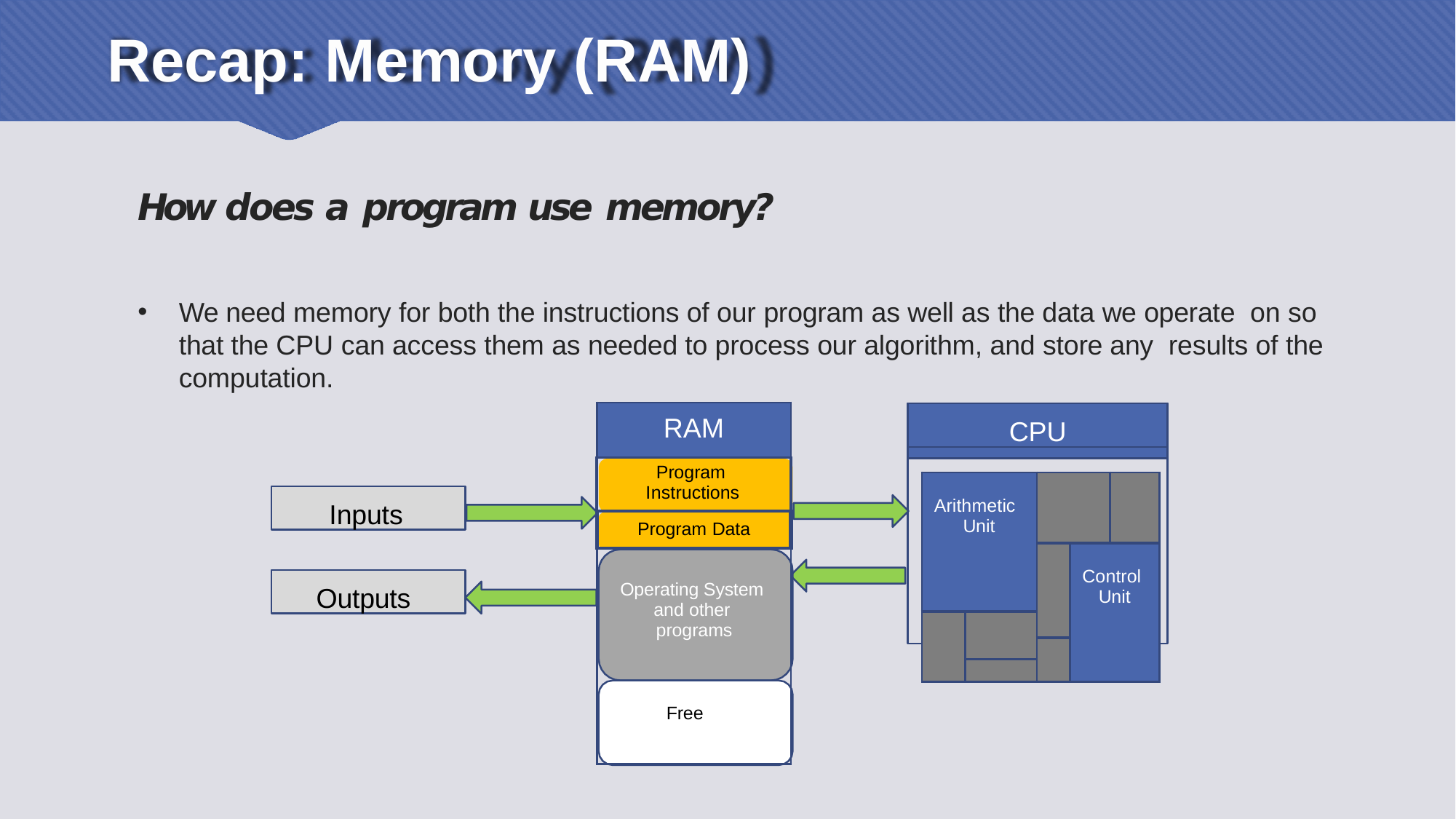

# Recap: Memory (RAM)
How does a program use memory?

We need memory for both the instructions of our program as well as the data we operate  on so that the CPU can access them as needed to process our algorithm, and store any  results of the computation.
| RAM |
| --- |
| Program Instructions |
| Program Data |
| Operating System and other programs Free |

CPU

| Arithmetic Unit |  |  |  |  |
| --- | --- | --- | --- | --- |
|  |  |  | Control Unit |  |
|  |  |  |  |  |
|  |  |  |  |  |
|  |  |  |  |  |
Inputs

Outputs